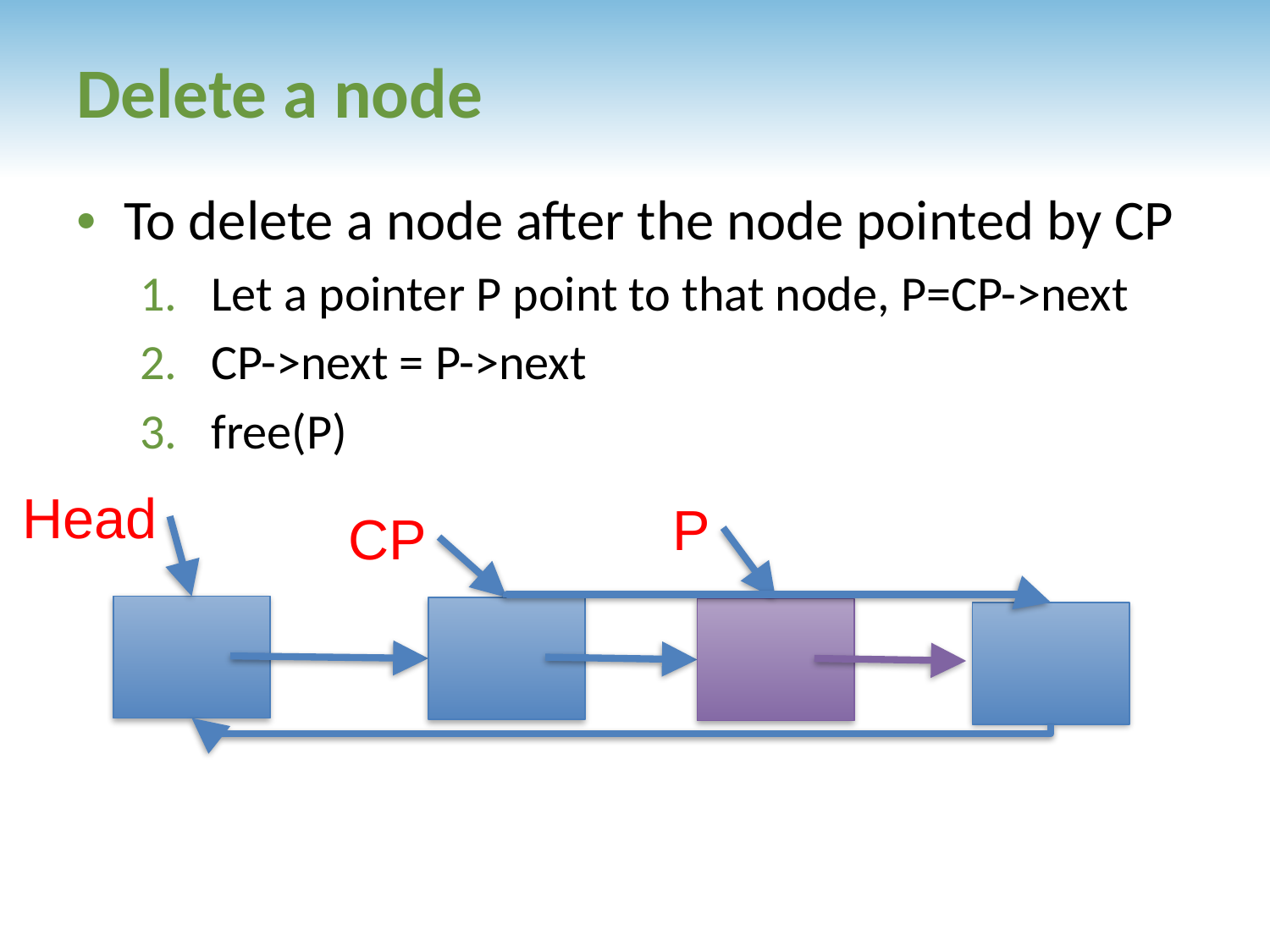

# Delete a node
To delete a node after the node pointed by CP
Let a pointer P point to that node, P=CP->next
CP->next = P->next
free(P)

Head
P
CP